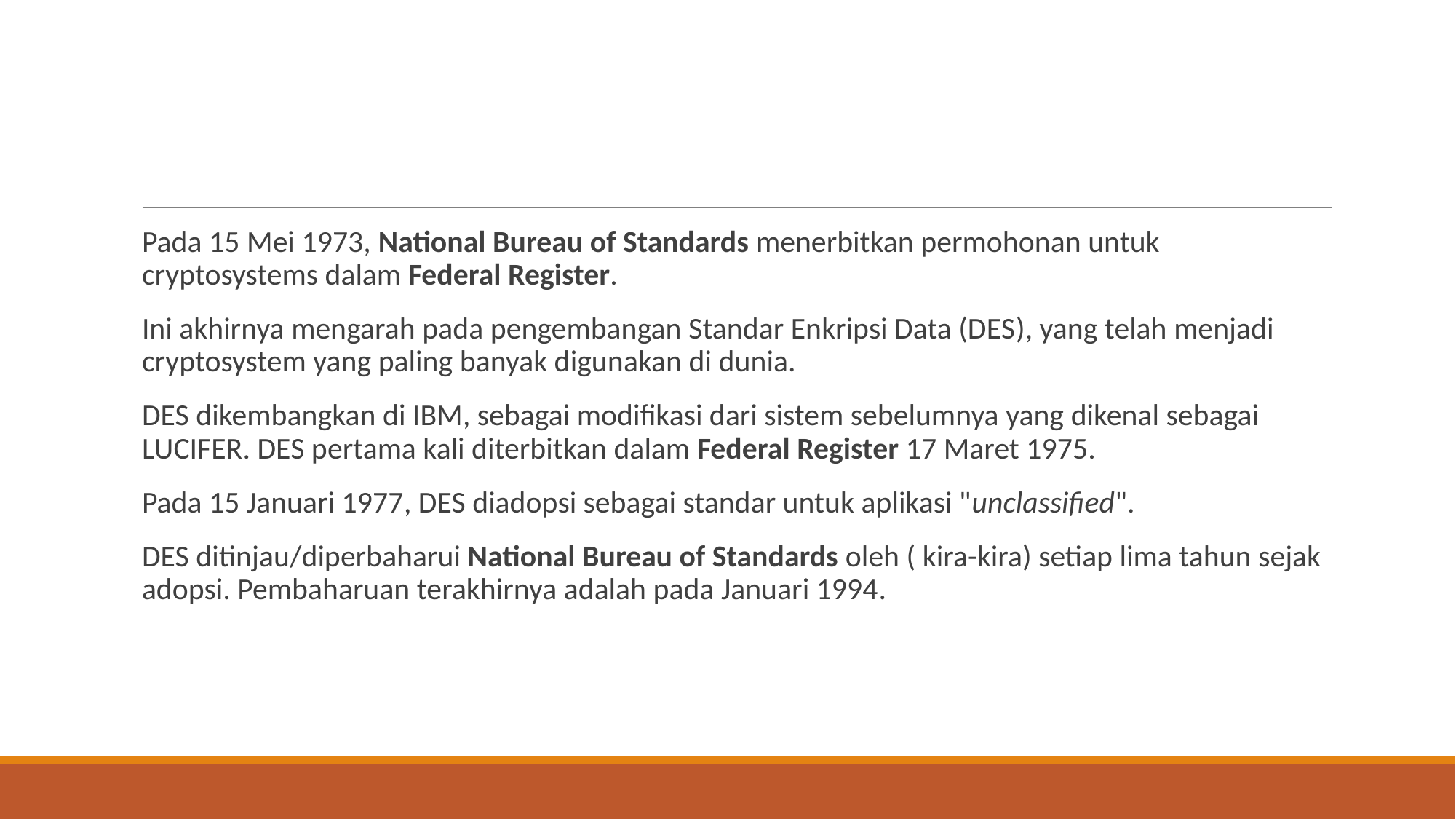

Pada 15 Mei 1973, National Bureau of Standards menerbitkan permohonan untuk cryptosystems dalam Federal Register.
Ini akhirnya mengarah pada pengembangan Standar Enkripsi Data (DES), yang telah menjadi cryptosystem yang paling banyak digunakan di dunia.
DES dikembangkan di IBM, sebagai modifikasi dari sistem sebelumnya yang dikenal sebagai LUCIFER. DES pertama kali diterbitkan dalam Federal Register 17 Maret 1975.
Pada 15 Januari 1977, DES diadopsi sebagai standar untuk aplikasi "unclassified".
DES ditinjau/diperbaharui National Bureau of Standards oleh ( kira-kira) setiap lima tahun sejak adopsi. Pembaharuan terakhirnya adalah pada Januari 1994.